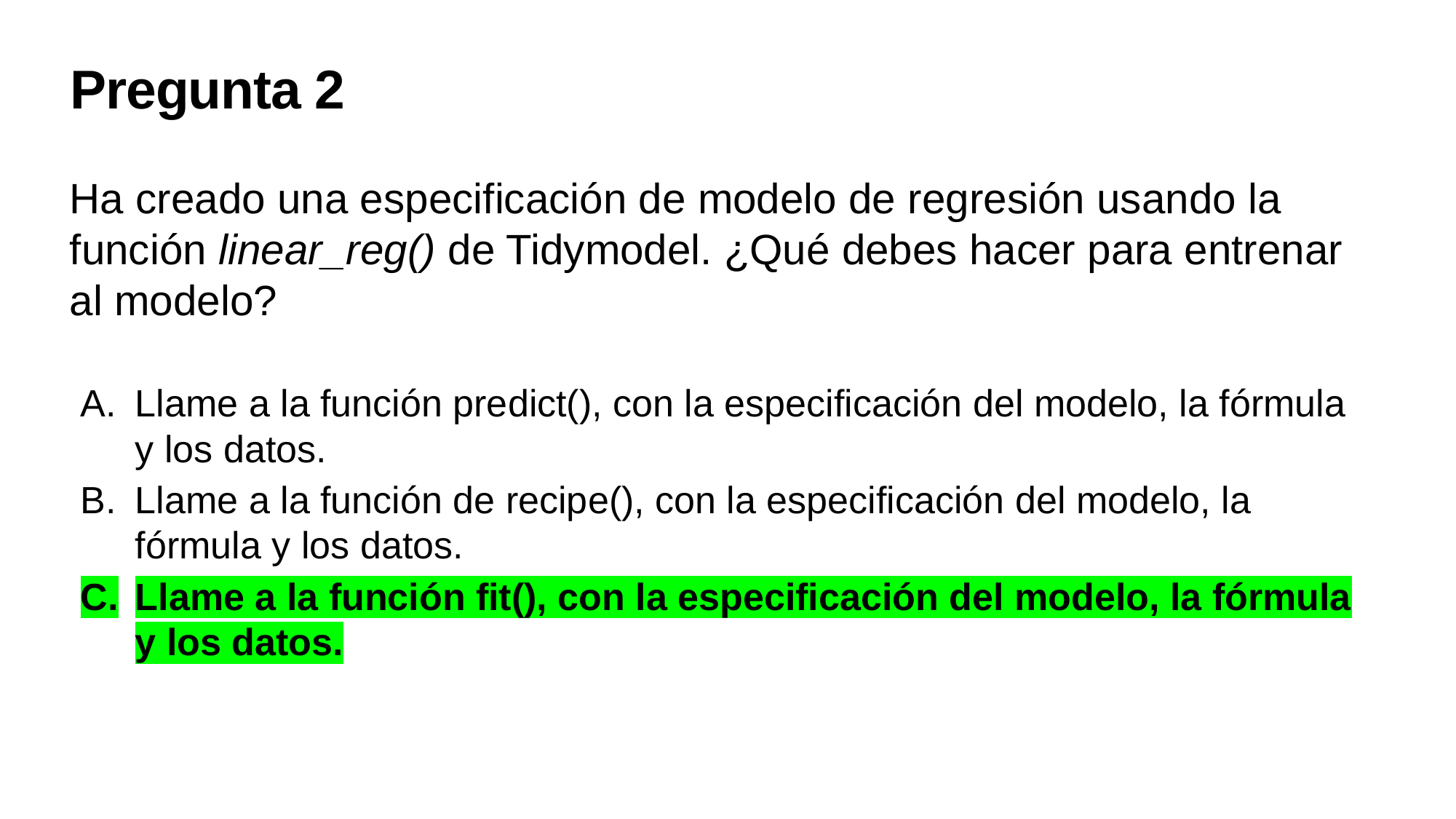

# Pregunta 2
Ha creado una especificación de modelo de regresión usando la función linear_reg() de Tidymodel. ¿Qué debes hacer para entrenar al modelo?
Llame a la función predict(), con la especificación del modelo, la fórmula y los datos.
Llame a la función de recipe(), con la especificación del modelo, la fórmula y los datos.
Llame a la función fit(), con la especificación del modelo, la fórmula y los datos.